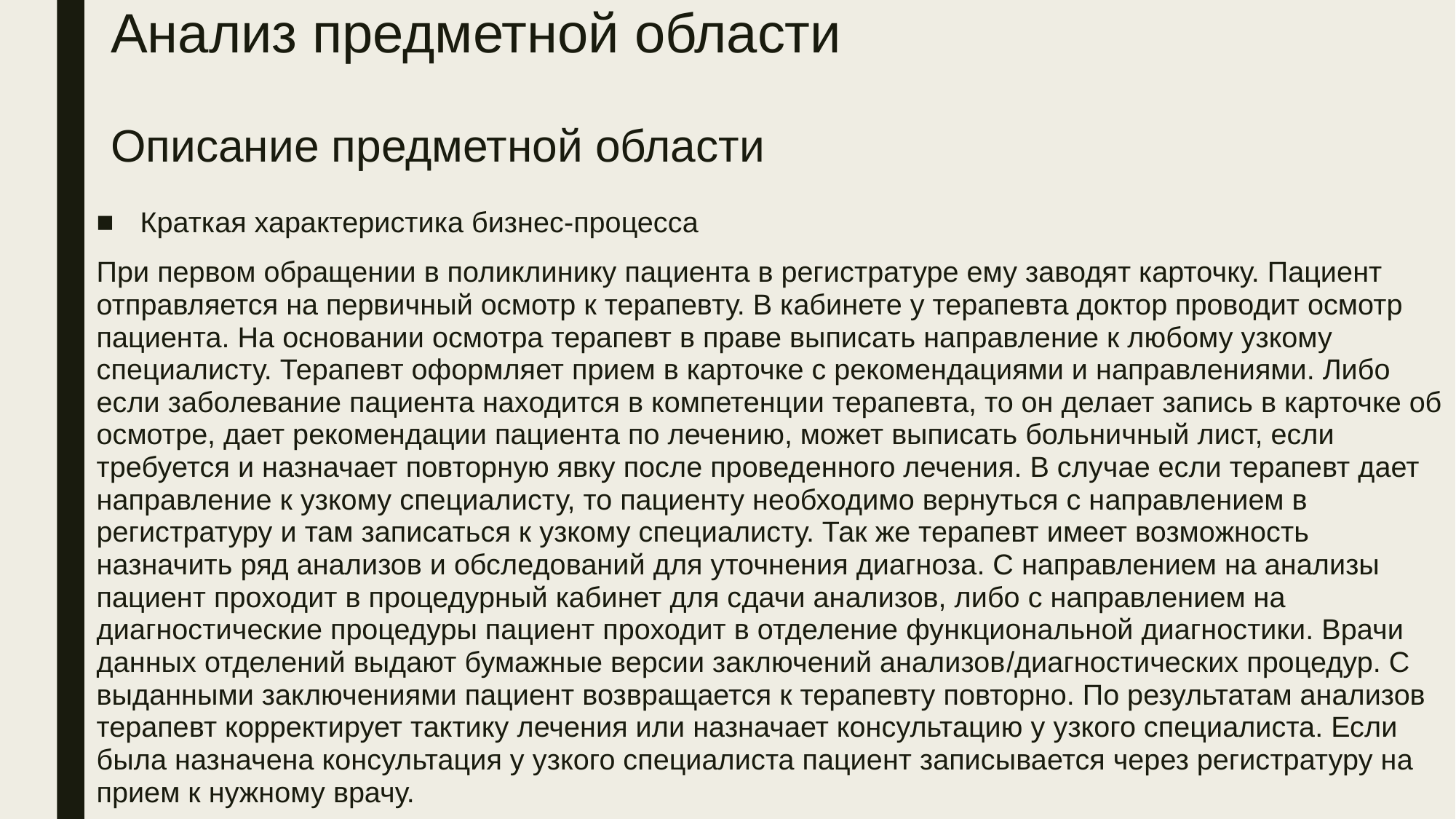

# Анализ предметной области Описание предметной области
Краткая характеристика бизнес-процесса
При первом обращении в поликлинику пациента в регистратуре ему заводят карточку. Пациент отправляется на первичный осмотр к терапевту. В кабинете у терапевта доктор проводит осмотр пациента. На основании осмотра терапевт в праве выписать направление к любому узкому специалисту. Терапевт оформляет прием в карточке с рекомендациями и направлениями. Либо если заболевание пациента находится в компетенции терапевта, то он делает запись в карточке об осмотре, дает рекомендации пациента по лечению, может выписать больничный лист, если требуется и назначает повторную явку после проведенного лечения. В случае если терапевт дает направление к узкому специалисту, то пациенту необходимо вернуться с направлением в регистратуру и там записаться к узкому специалисту. Так же терапевт имеет возможность назначить ряд анализов и обследований для уточнения диагноза. С направлением на анализы пациент проходит в процедурный кабинет для сдачи анализов, либо с направлением на диагностические процедуры пациент проходит в отделение функциональной диагностики. Врачи данных отделений выдают бумажные версии заключений анализов/диагностических процедур. С выданными заключениями пациент возвращается к терапевту повторно. По результатам анализов терапевт корректирует тактику лечения или назначает консультацию у узкого специалиста. Если была назначена консультация у узкого специалиста пациент записывается через регистратуру на прием к нужному врачу.